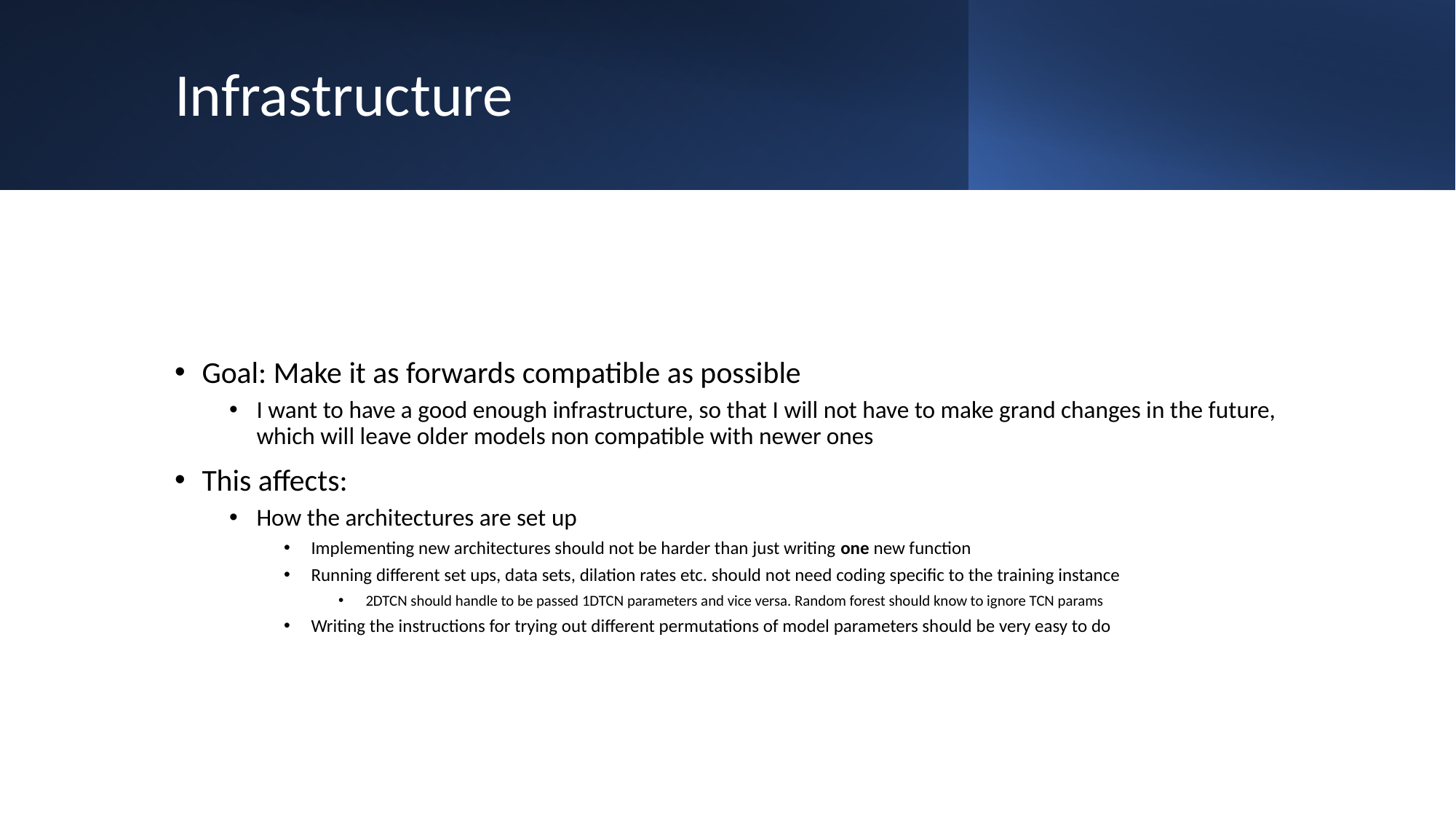

# Infrastructure
Goal: Make it as forwards compatible as possible
I want to have a good enough infrastructure, so that I will not have to make grand changes in the future, which will leave older models non compatible with newer ones
This affects:
How the architectures are set up
Implementing new architectures should not be harder than just writing one new function
Running different set ups, data sets, dilation rates etc. should not need coding specific to the training instance
2DTCN should handle to be passed 1DTCN parameters and vice versa. Random forest should know to ignore TCN params
Writing the instructions for trying out different permutations of model parameters should be very easy to do